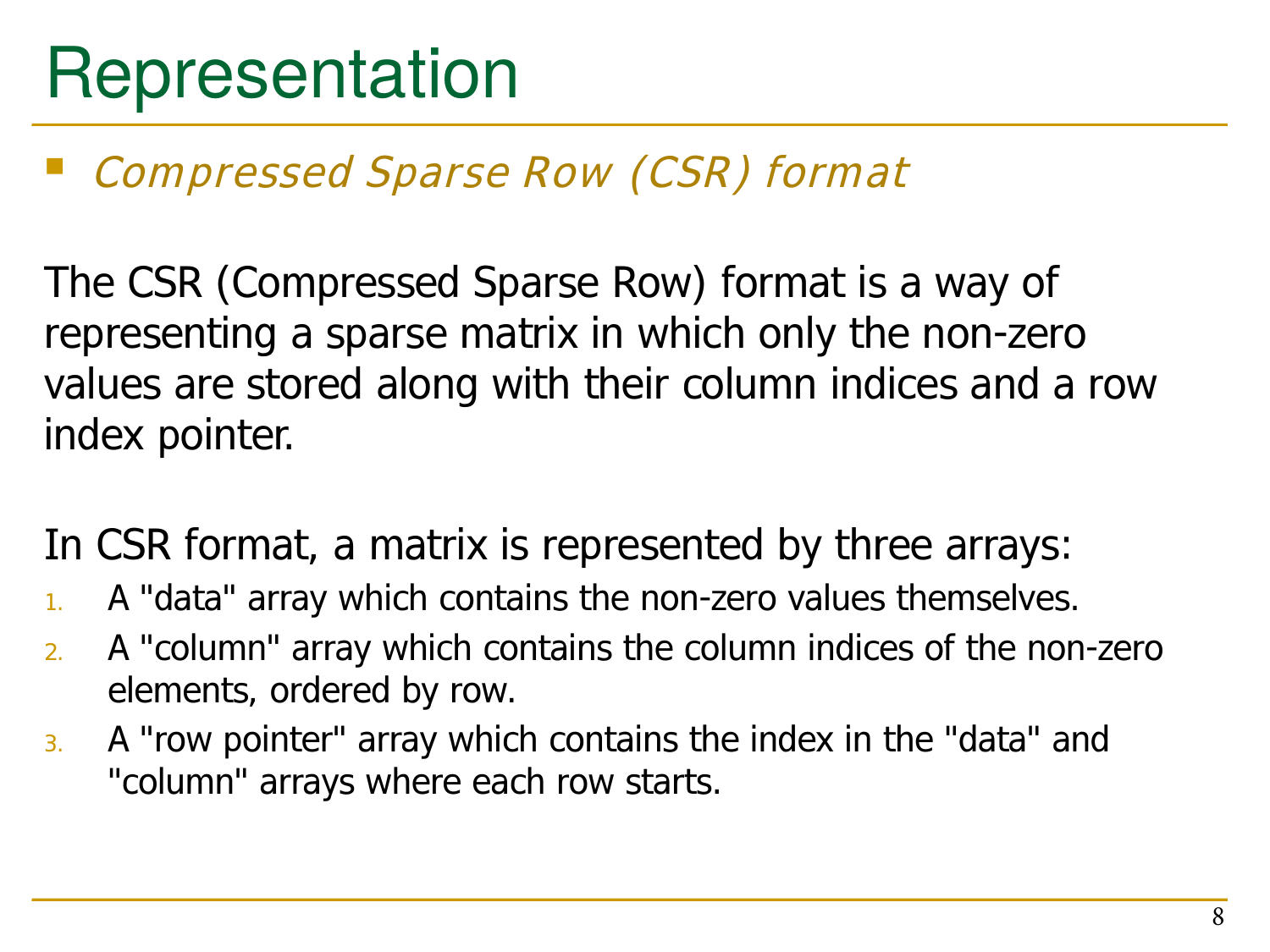

# Representation
Compressed Sparse Row (CSR) format

The CSR (Compressed Sparse Row) format is a way of representing a sparse matrix in which only the non-zero values are stored along with their column indices and a row index pointer.

In CSR format, a matrix is represented by three arrays:
A "data" array which contains the non-zero values themselves.
A "column" array which contains the column indices of the non-zero elements, ordered by row.
A "row pointer" array which contains the index in the "data" and "column" arrays where each row starts.

8